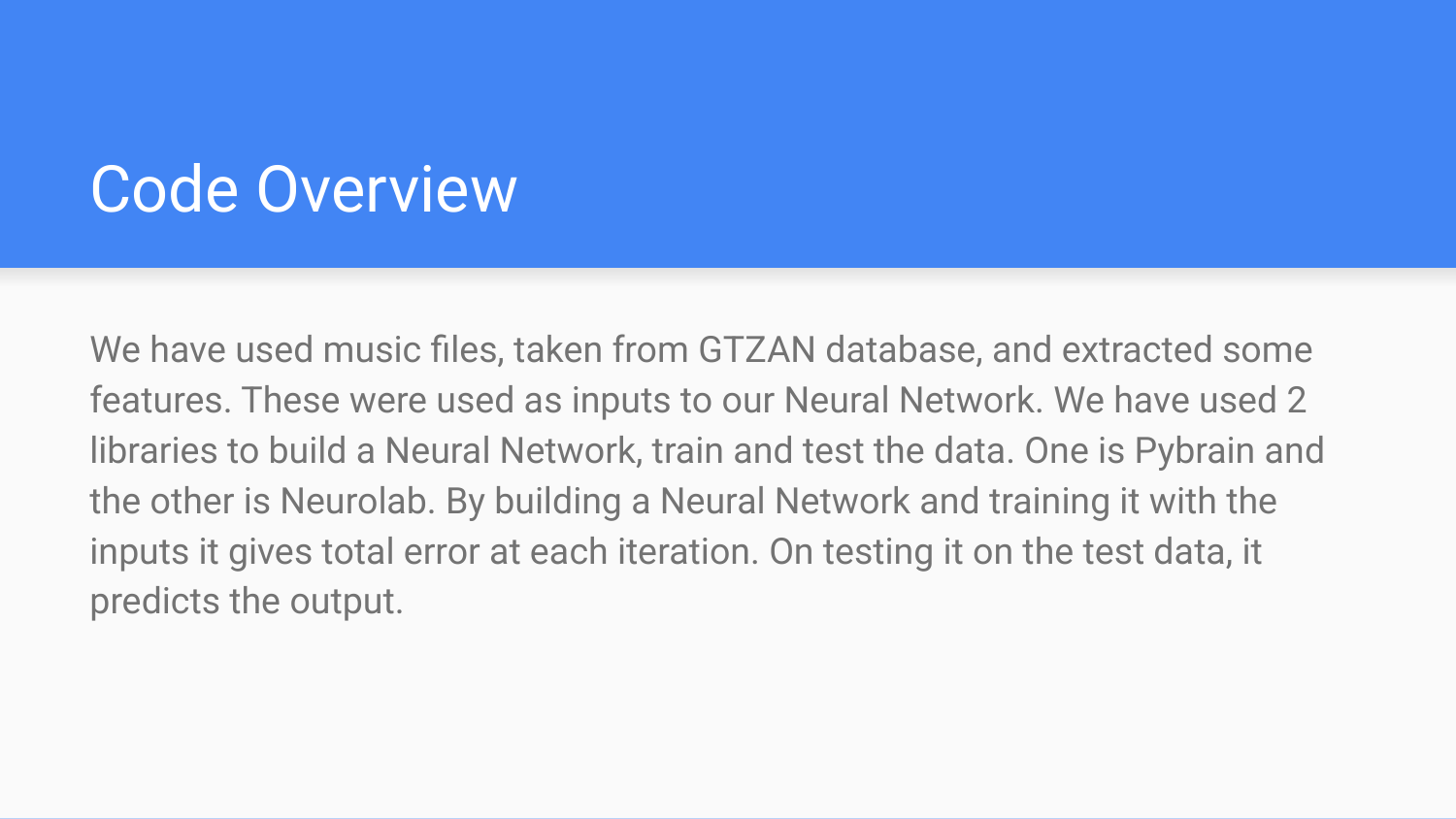

# Code Overview
We have used music files, taken from GTZAN database, and extracted some features. These were used as inputs to our Neural Network. We have used 2 libraries to build a Neural Network, train and test the data. One is Pybrain and the other is Neurolab. By building a Neural Network and training it with the inputs it gives total error at each iteration. On testing it on the test data, it predicts the output.